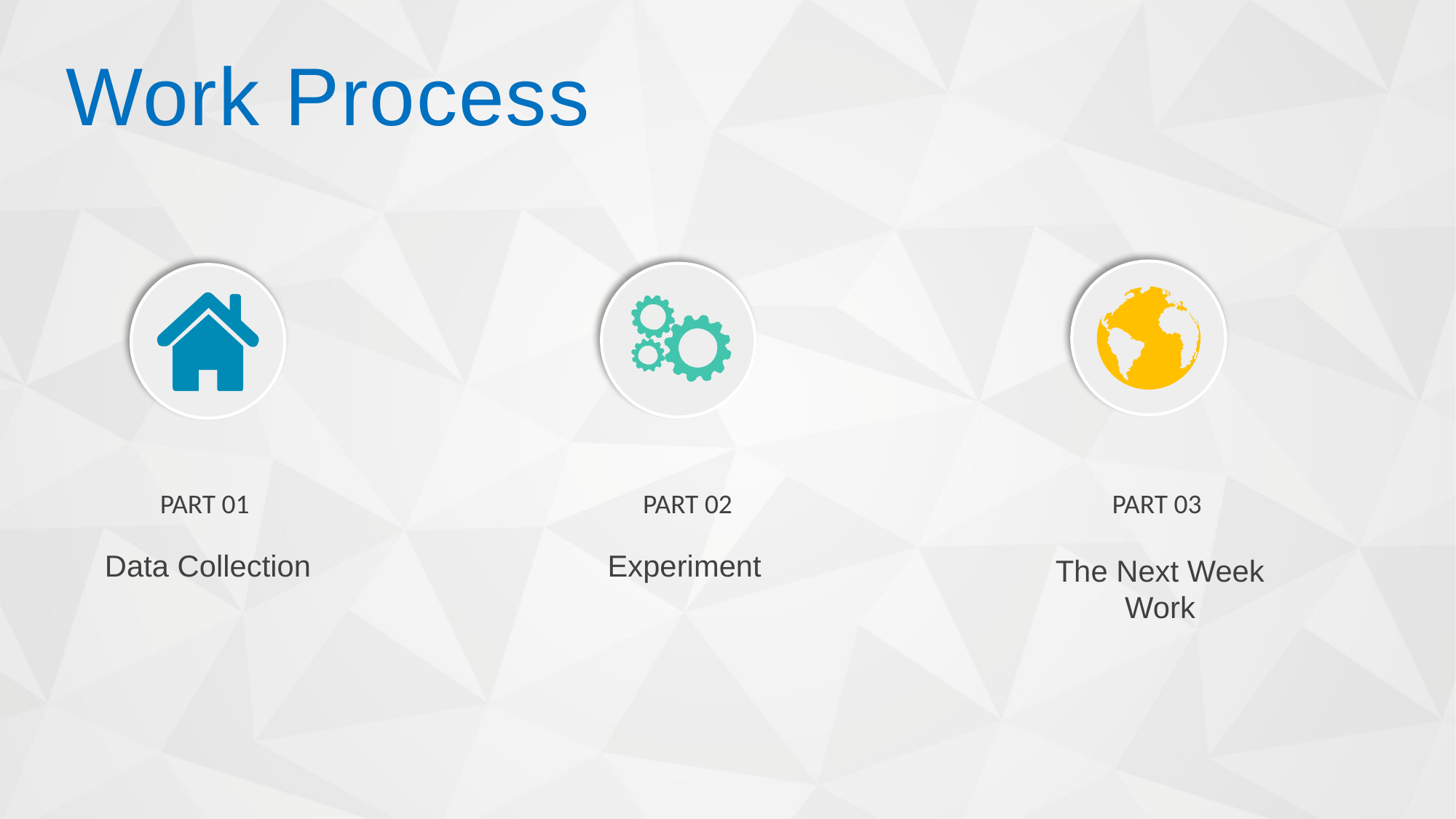

Work Process

PART 01
PART 02
PART 03
Data Collection
Experiment
The Next Week
Work